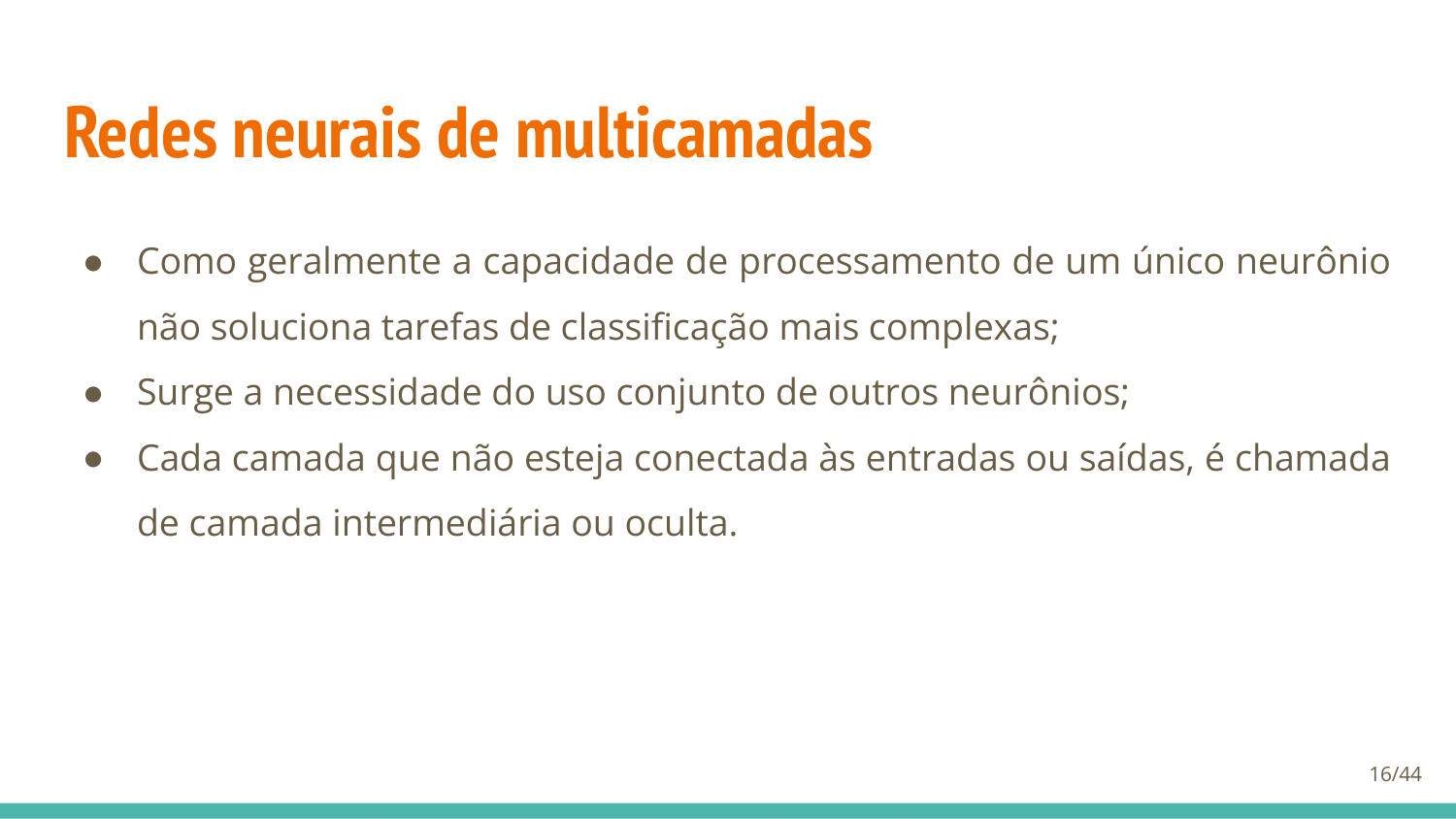

# Redes neurais de multicamadas
Como geralmente a capacidade de processamento de um único neurônio não soluciona tarefas de classificação mais complexas;
Surge a necessidade do uso conjunto de outros neurônios;
Cada camada que não esteja conectada às entradas ou saídas, é chamada de camada intermediária ou oculta.
16/44